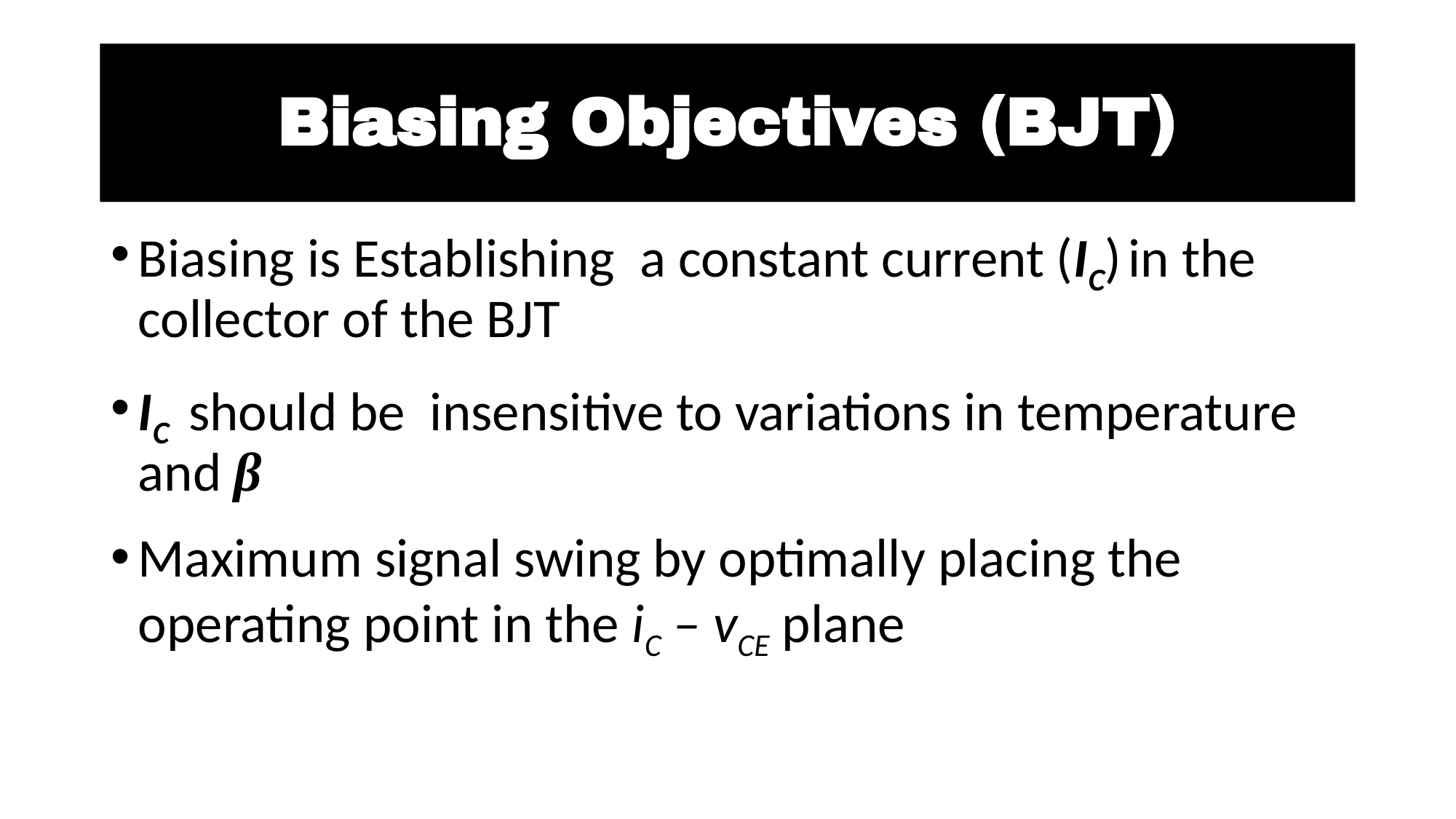

# Biasing Objectives (BJT)
Biasing is Establishing  a constant current (IC) in the collector of the BJT
IC  should be  insensitive to variations in temperature and β
Maximum signal swing by optimally placing the operating point in the iC – vCE plane